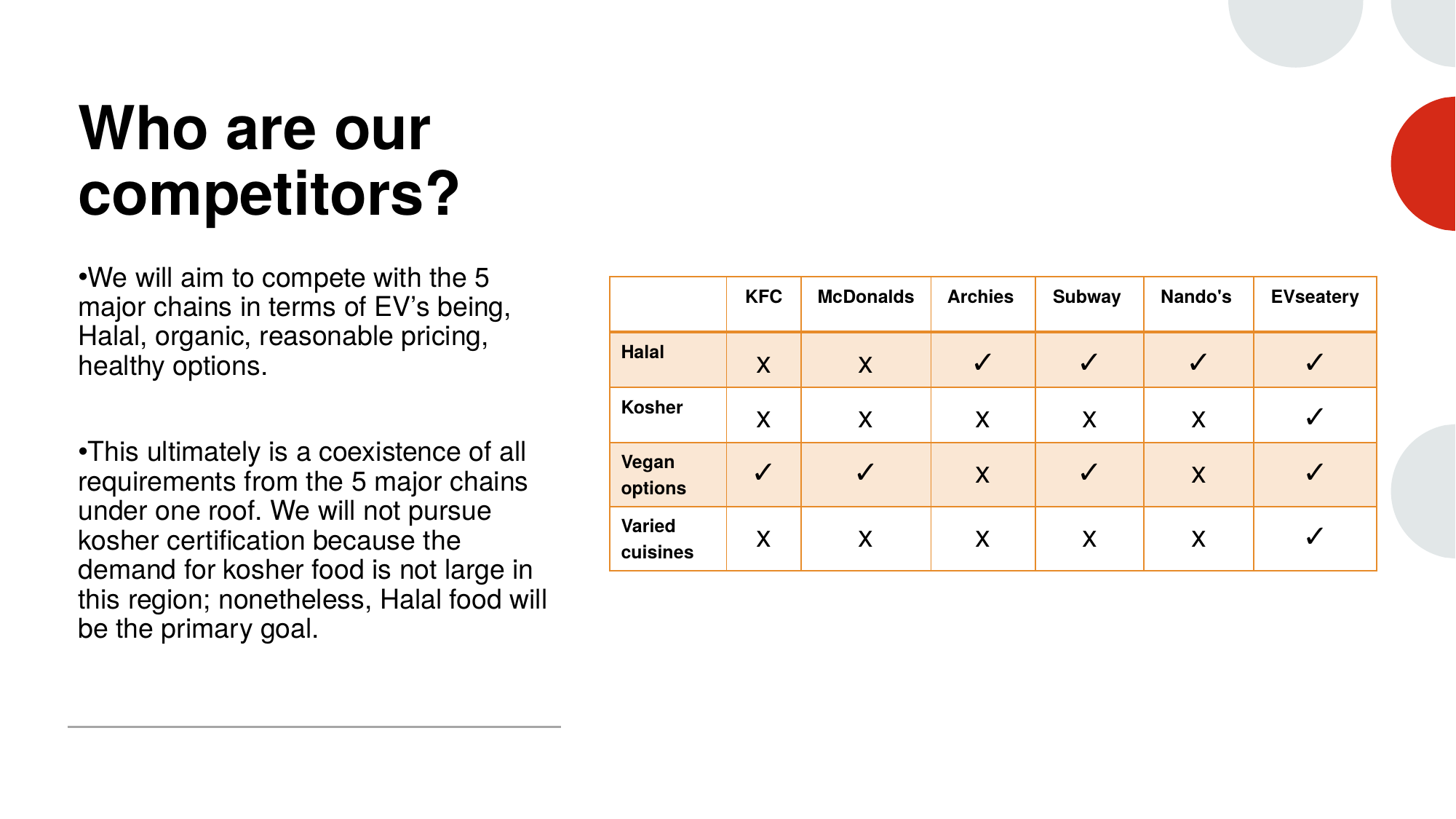

# Who are our competitors?
We will aim to compete with the 5 major chains in terms of EV’s being, Halal, organic, reasonable pricing, healthy options.

This ultimately is a coexistence of all requirements from the 5 major chains under one roof. We will not pursue kosher certification because the demand for kosher food is not large in this region; nonetheless, Halal food will be the primary goal.
|  | KFC | McDonalds | Archies | Subway | Nando's | EVseatery |
| --- | --- | --- | --- | --- | --- | --- |
| Halal | x | x | ✓ | ✓ | ✓ | ✓ |
| Kosher | x | x | x | x | x | ✓ |
| Vegan options | ✓ | ✓ | x | ✓ | x | ✓ |
| Varied cuisines | x | x | x | x | x | ✓ |